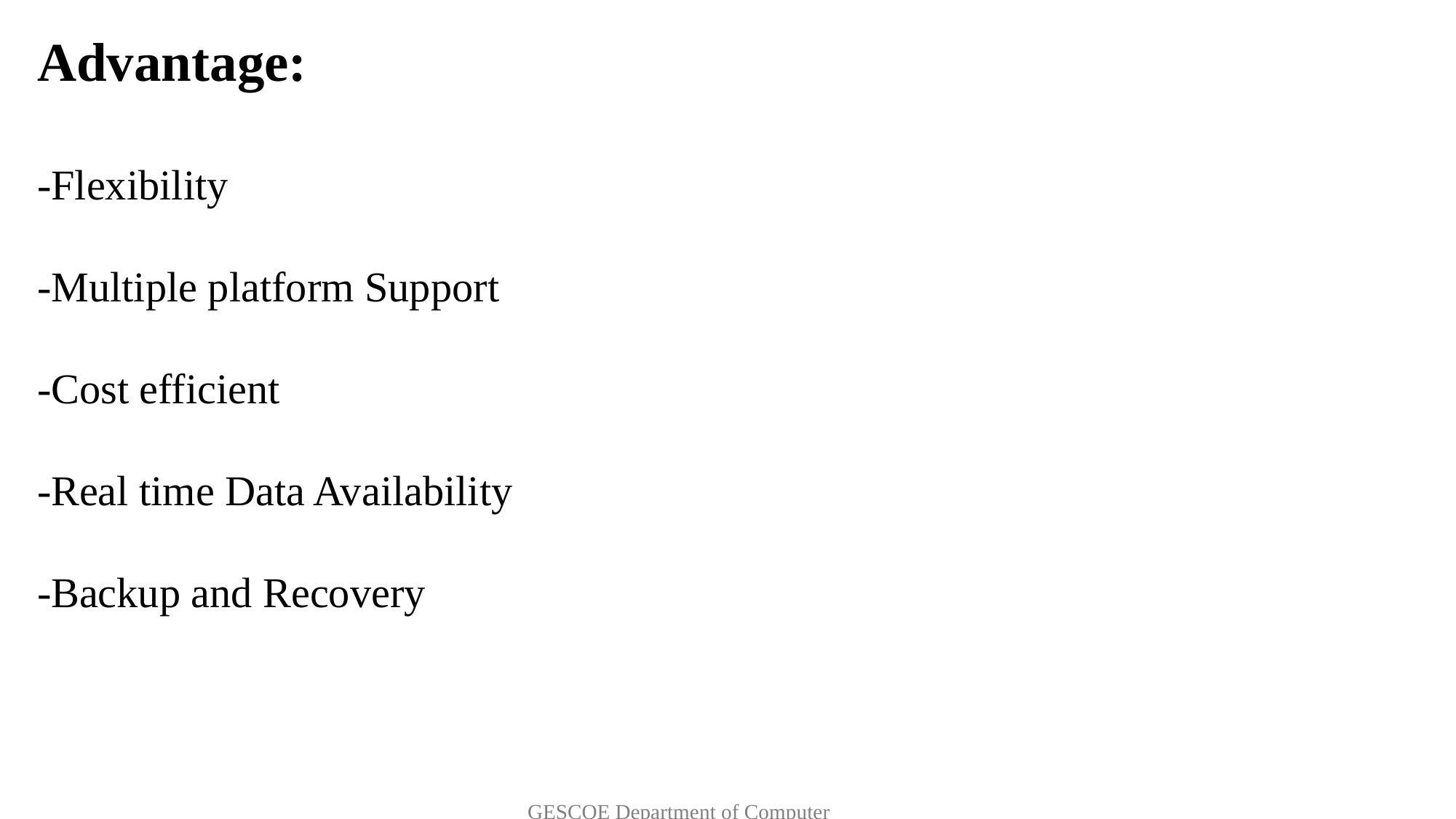

Advantage:

-Flexibility

-Multiple platform Support

-Cost efficient

-Real time Data Availability

-Backup and Recovery

                                                                                             GESCOE Department of Computer